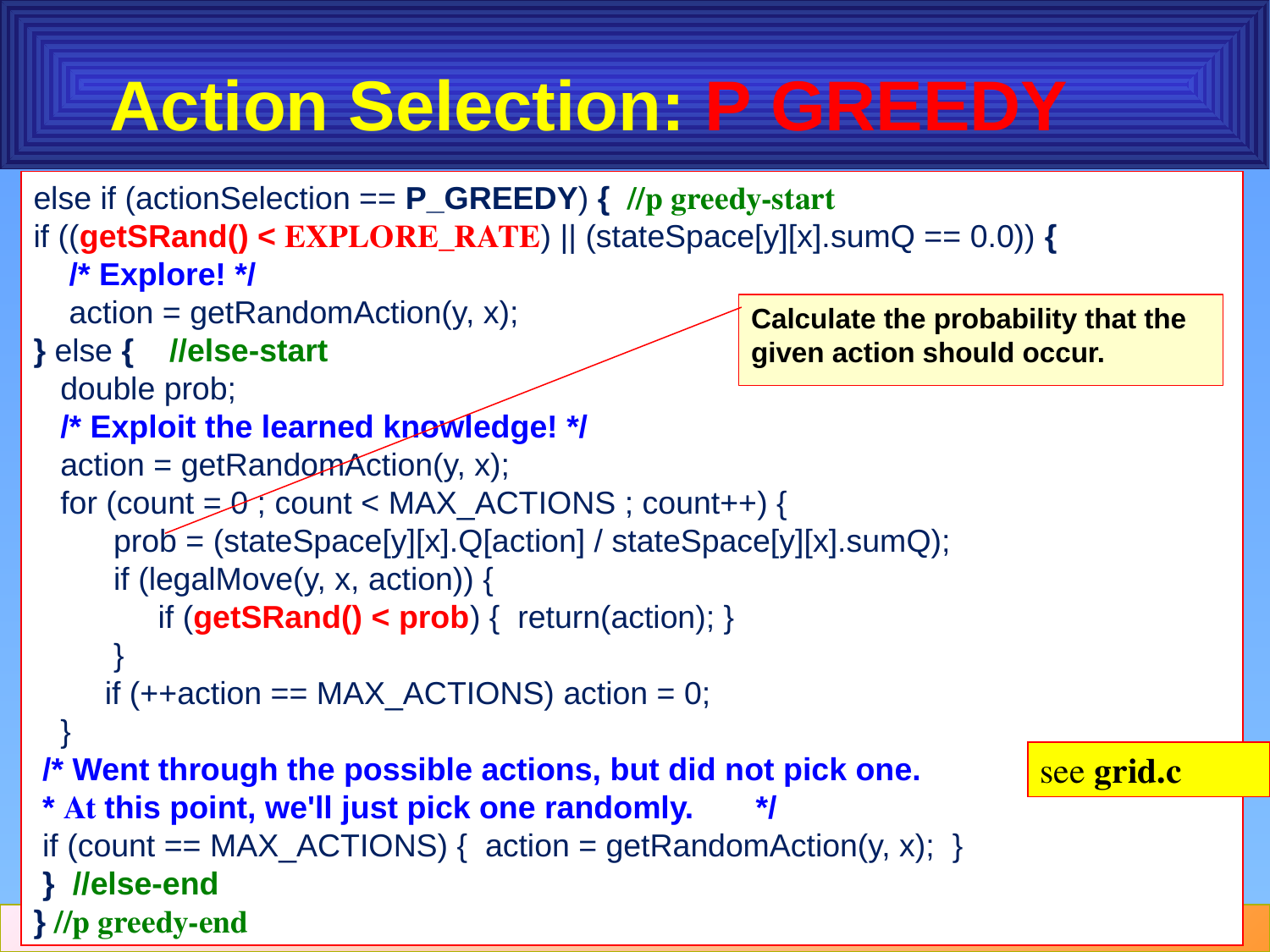

# Action Selection: P GREEDY
else if (actionSelection == P_GREEDY) {  //p greedy-start
if ((getSRand() < EXPLORE_RATE) || (stateSpace[y][x].sumQ == 0.0)) {
    /* Explore! */
    action = getRandomAction(y, x);
} else {    //else-start
   double prob;
   /* Exploit the learned knowledge! */
   action = getRandomAction(y, x);
   for (count = 0 ; count < MAX_ACTIONS ; count++) {
         prob = (stateSpace[y][x].Q[action] / stateSpace[y][x].sumQ);
         if (legalMove(y, x, action)) {
              if (getSRand() < prob) {  return(action); }
         }
        if (++action == MAX_ACTIONS) action = 0;
   }
 /* Went through the possible actions, but did not pick one.
 * At this point, we'll just pick one randomly.       */
 if (count == MAX_ACTIONS) {  action = getRandomAction(y, x);  }
 }  //else-end
} //p greedy-end
Calculate the probability that the given action should occur.
see grid.c
59